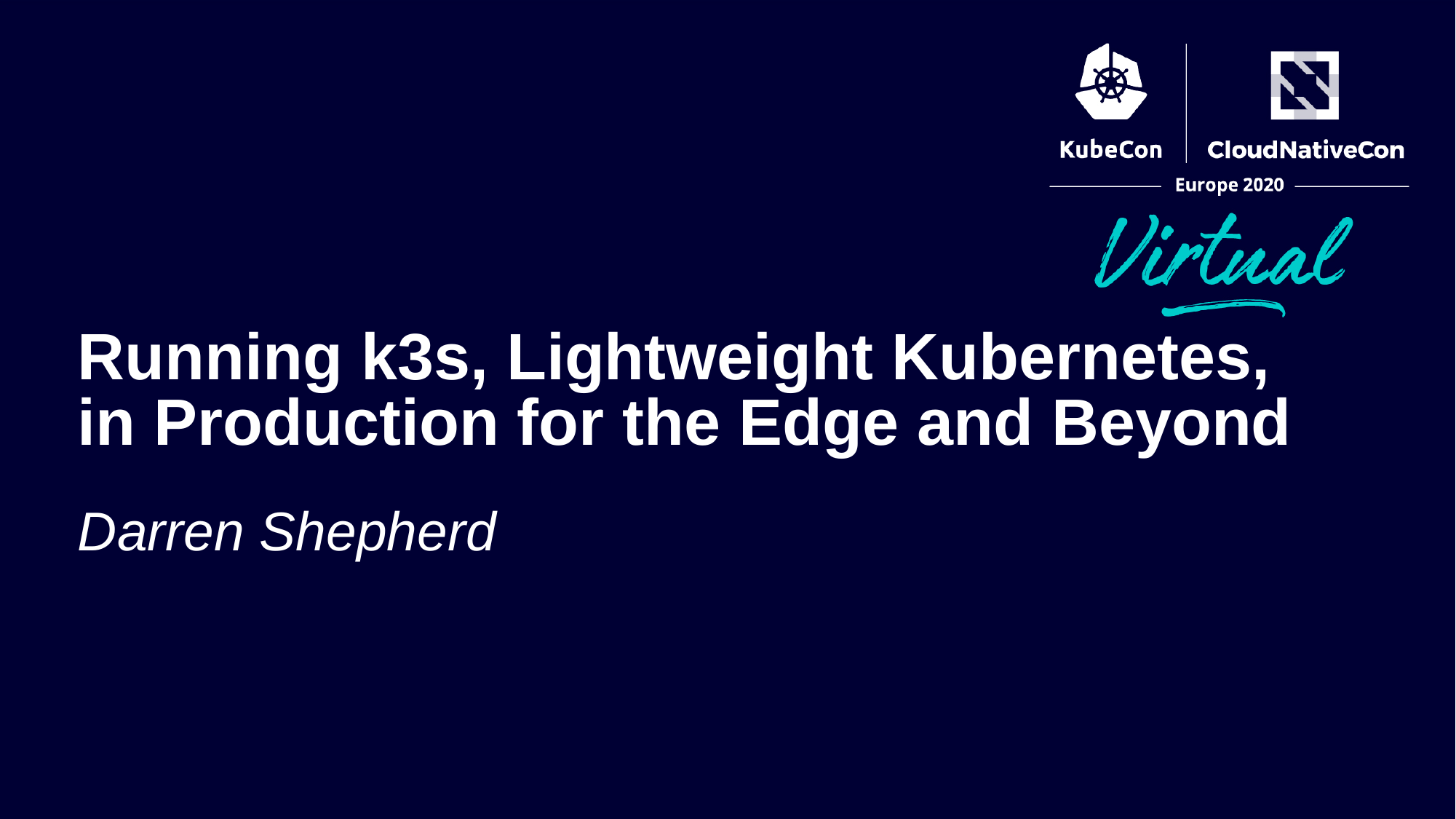

Running k3s, Lightweight Kubernetes, in Production for the Edge and Beyond
Darren Shepherd